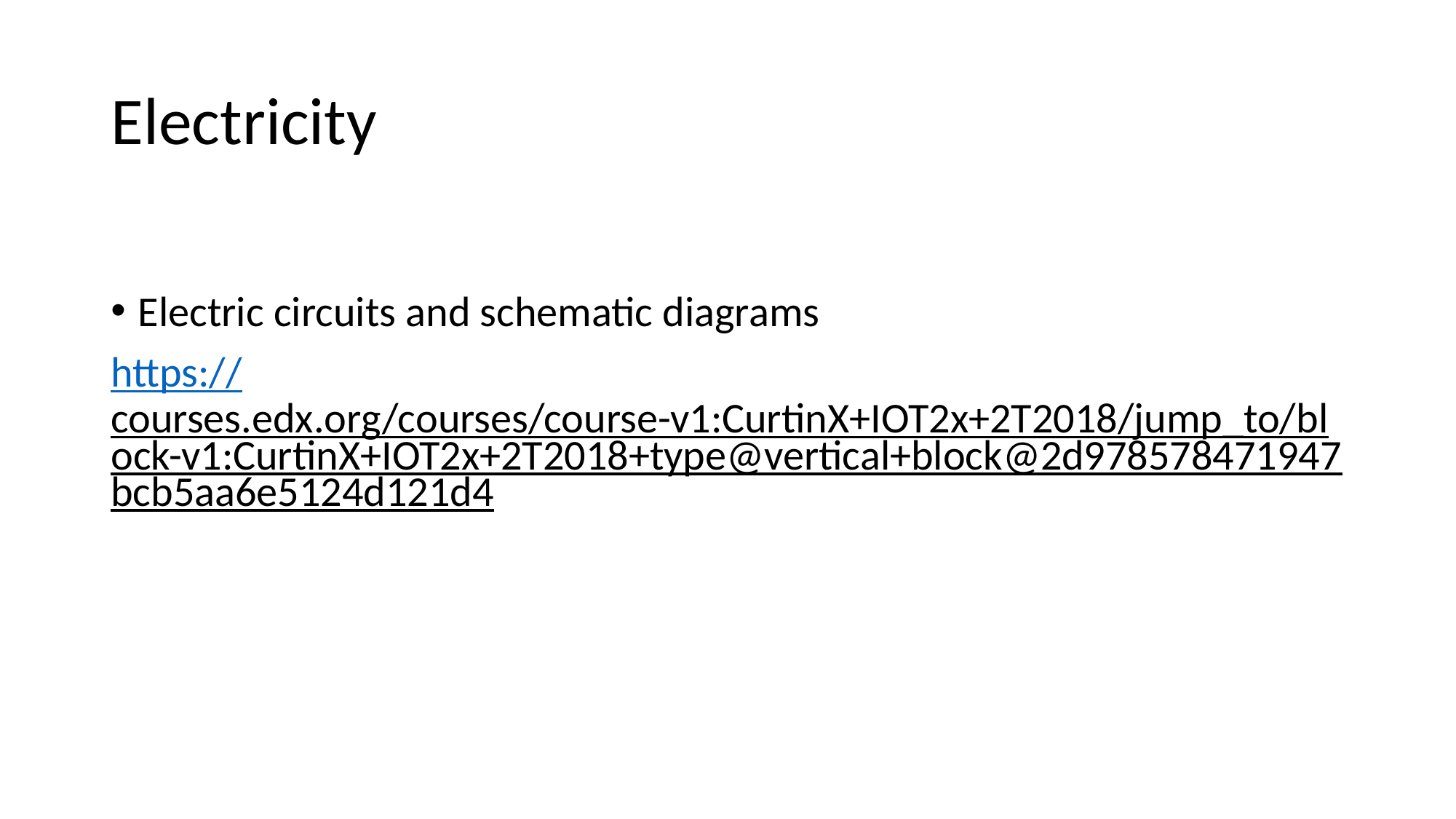

# Electricity

Electric circuits and schematic diagrams
https://courses.edx.org/courses/course-v1:CurtinX+IOT2x+2T2018/jump_to/block-v1:CurtinX+IOT2x+2T2018+type@vertical+block@2d978578471947bcb5aa6e5124d121d4